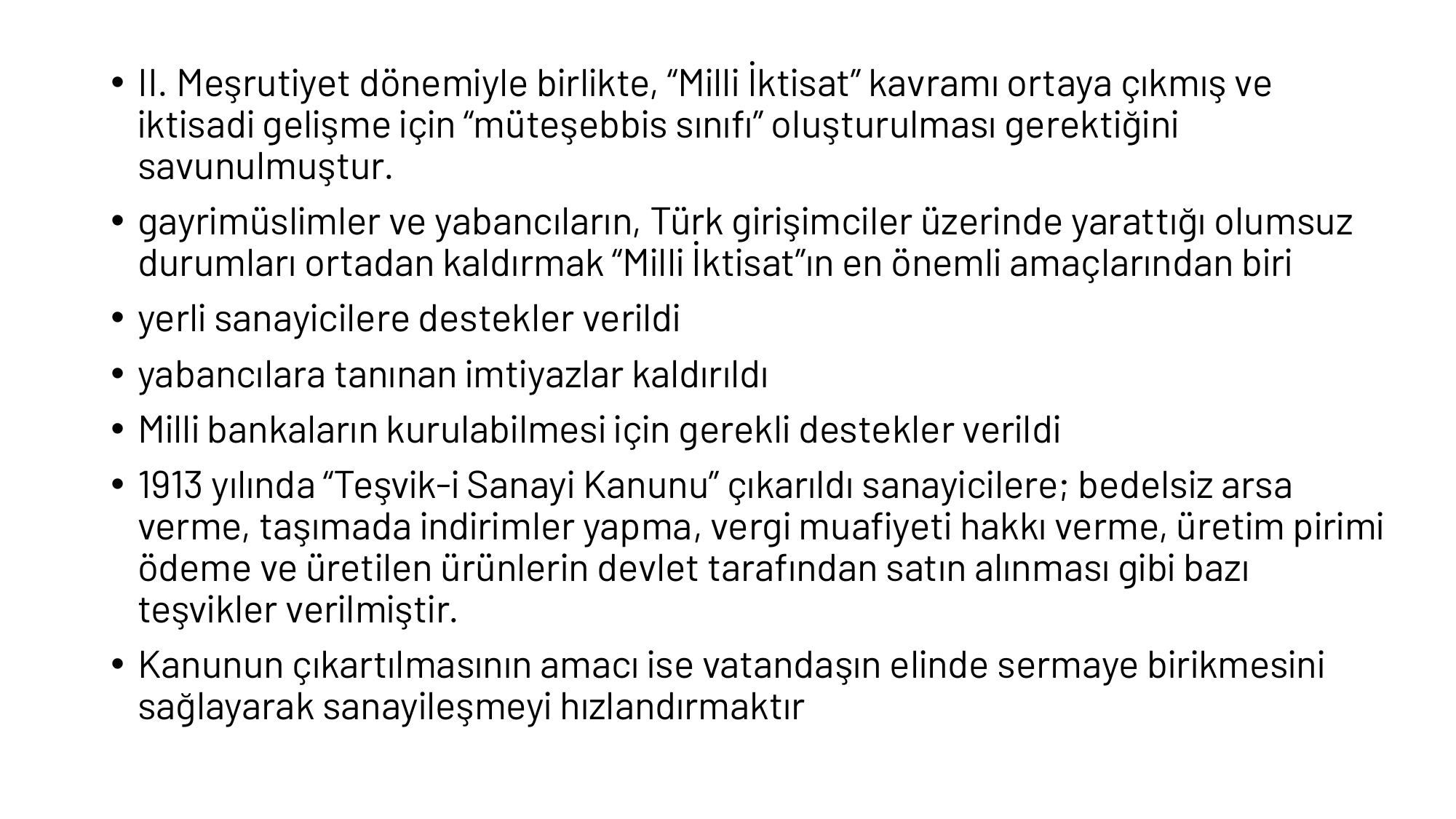

II. Meşrutiyet dönemiyle birlikte, “Milli İktisat” kavramı ortaya çıkmış ve iktisadi gelişme için “müteşebbis sınıfı” oluşturulması gerektiğini savunulmuştur.
gayrimüslimler ve yabancıların, Türk girişimciler üzerinde yarattığı olumsuz durumları ortadan kaldırmak “Milli İktisat”ın en önemli amaçlarından biri
yerli sanayicilere destekler verildi
yabancılara tanınan imtiyazlar kaldırıldı
Milli bankaların kurulabilmesi için gerekli destekler verildi
1913 yılında “Teşvik-i Sanayi Kanunu” çıkarıldı sanayicilere; bedelsiz arsa verme, taşımada indirimler yapma, vergi muafiyeti hakkı verme, üretim pirimi ödeme ve üretilen ürünlerin devlet tarafından satın alınması gibi bazı teşvikler verilmiştir.
Kanunun çıkartılmasının amacı ise vatandaşın elinde sermaye birikmesini sağlayarak sanayileşmeyi hızlandırmaktır